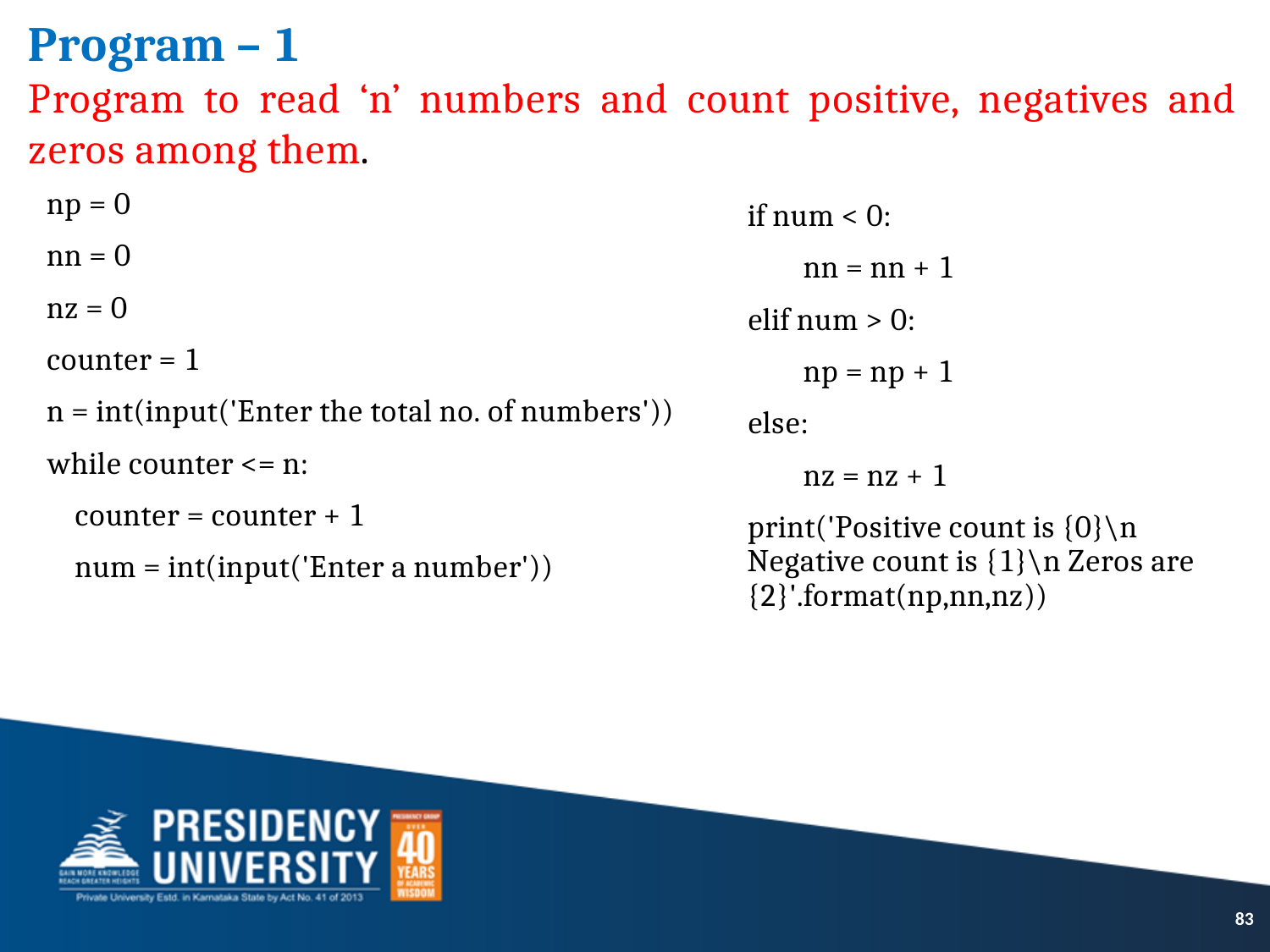

Program – 1
Program to read ‘n’ numbers and count positive, negatives and zeros among them.
np = 0
nn = 0
nz = 0
counter = 1
n = int(input('Enter the total no. of numbers'))
while counter <= n:
    counter = counter + 1
    num = int(input('Enter a number'))

if num < 0:
        nn = nn + 1
elif num > 0:
        np = np + 1
else:
        nz = nz + 1
print('Positive count is {0}\n Negative count is {1}\n Zeros are {2}'.format(np,nn,nz))

83